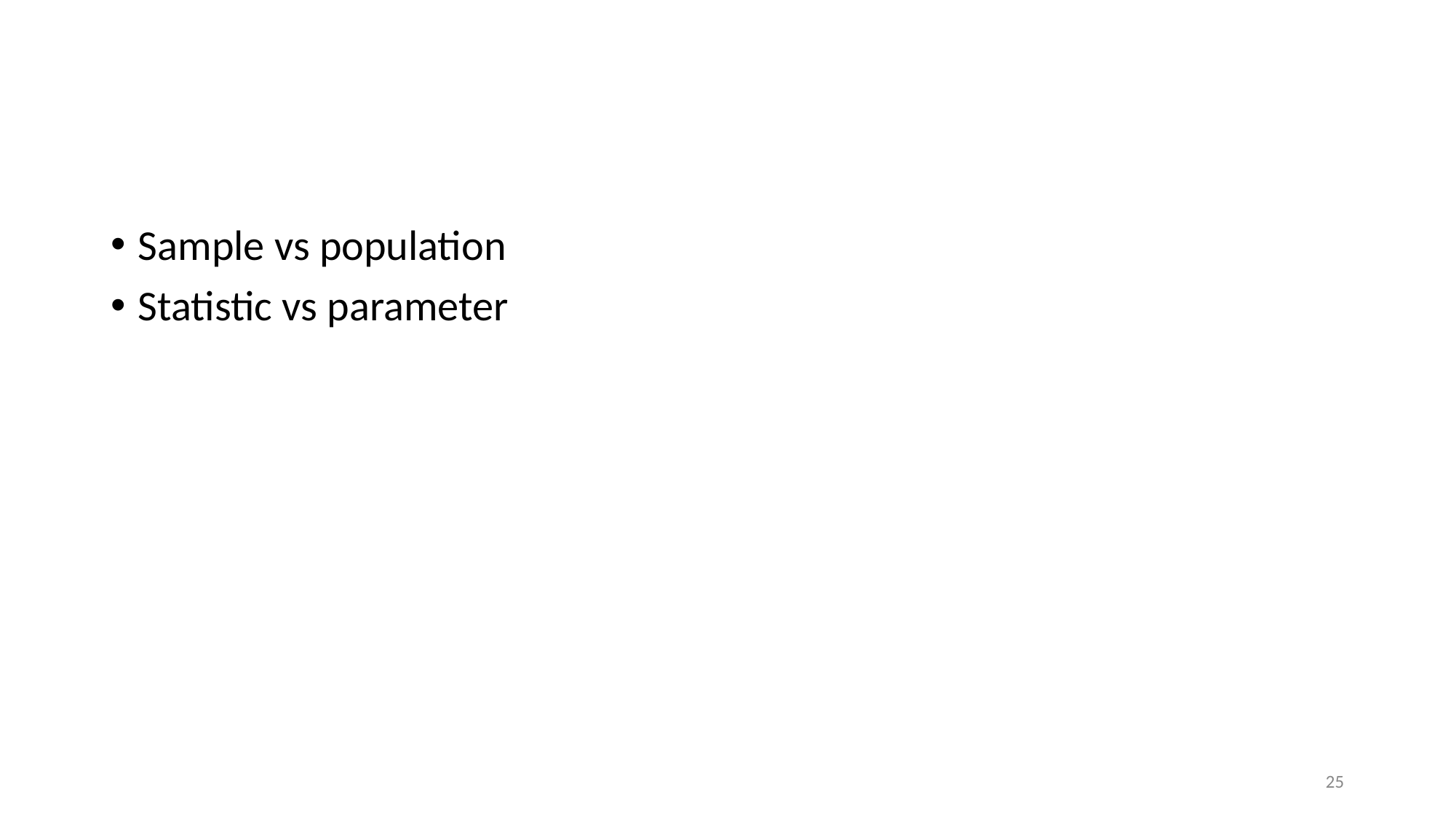

#
Sample vs population
Statistic vs parameter

25